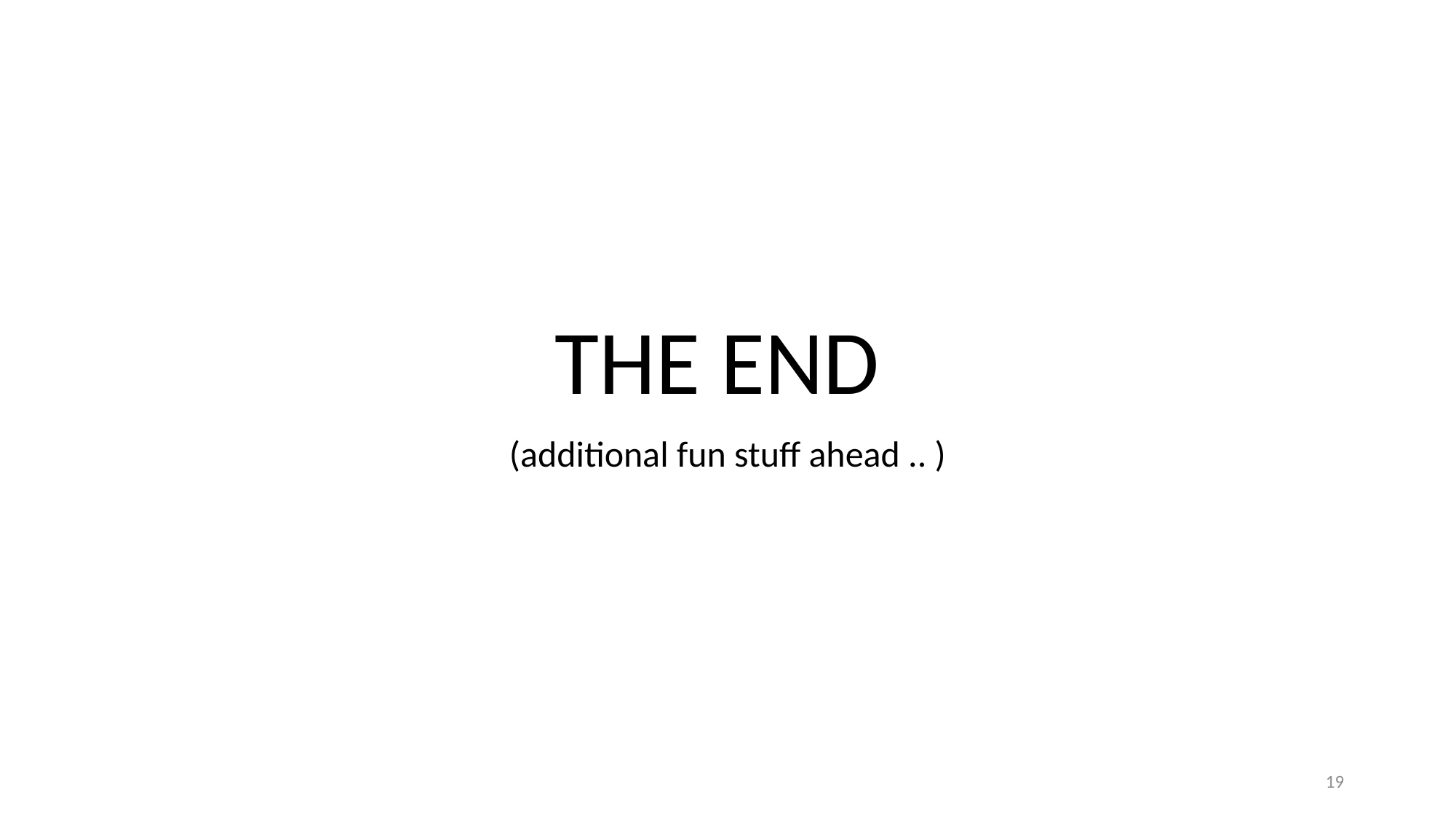

# THE END
(additional fun stuff ahead .. )
19